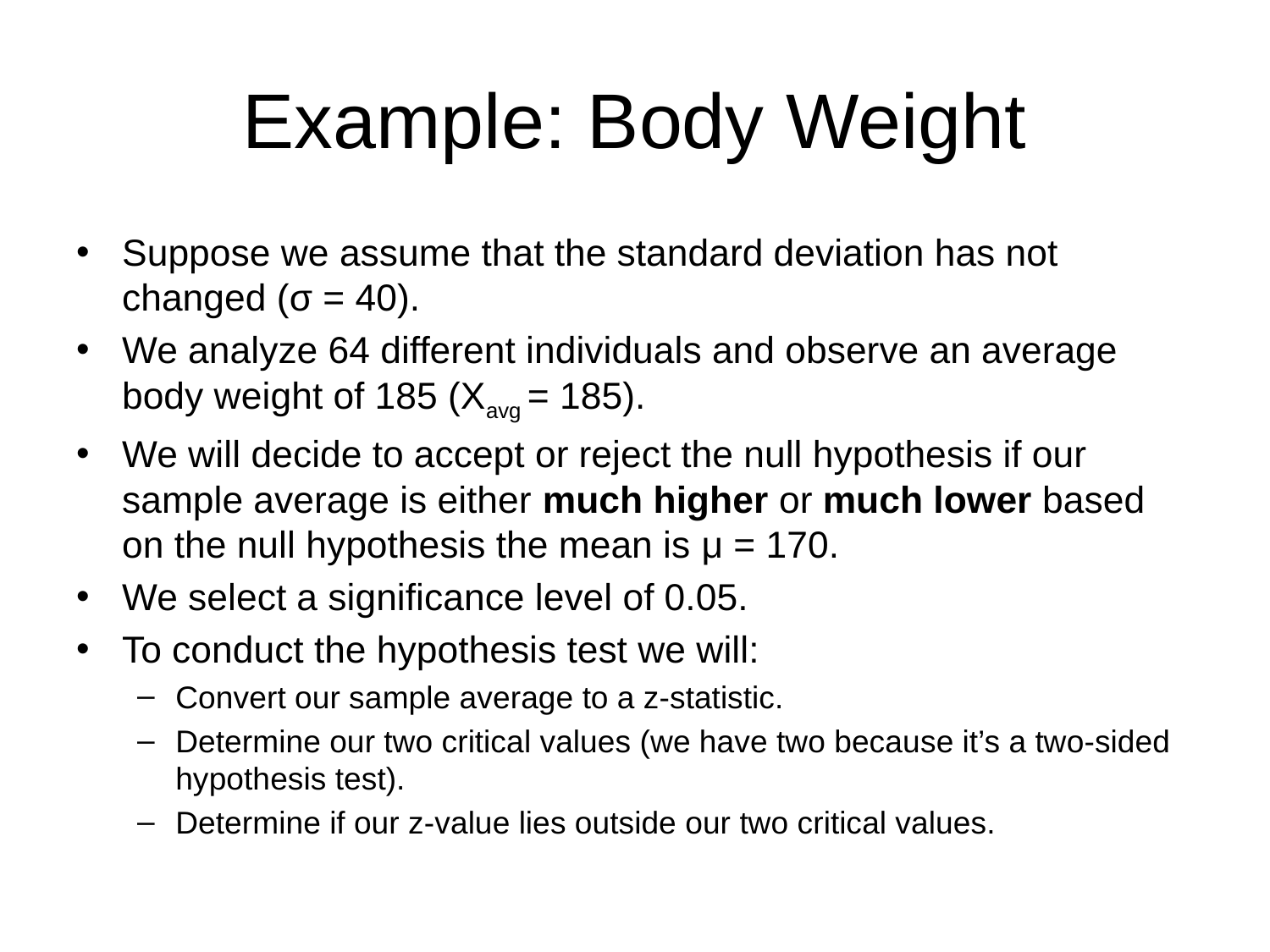

# Example: Body Weight
Suppose we assume that the standard deviation has not changed (σ = 40).
We analyze 64 different individuals and observe an average body weight of 185 (Xavg = 185).
We will decide to accept or reject the null hypothesis if our sample average is either much higher or much lower based on the null hypothesis the mean is μ = 170.
We select a significance level of 0.05.
To conduct the hypothesis test we will:
Convert our sample average to a z-statistic.
Determine our two critical values (we have two because it’s a two-sided hypothesis test).
Determine if our z-value lies outside our two critical values.